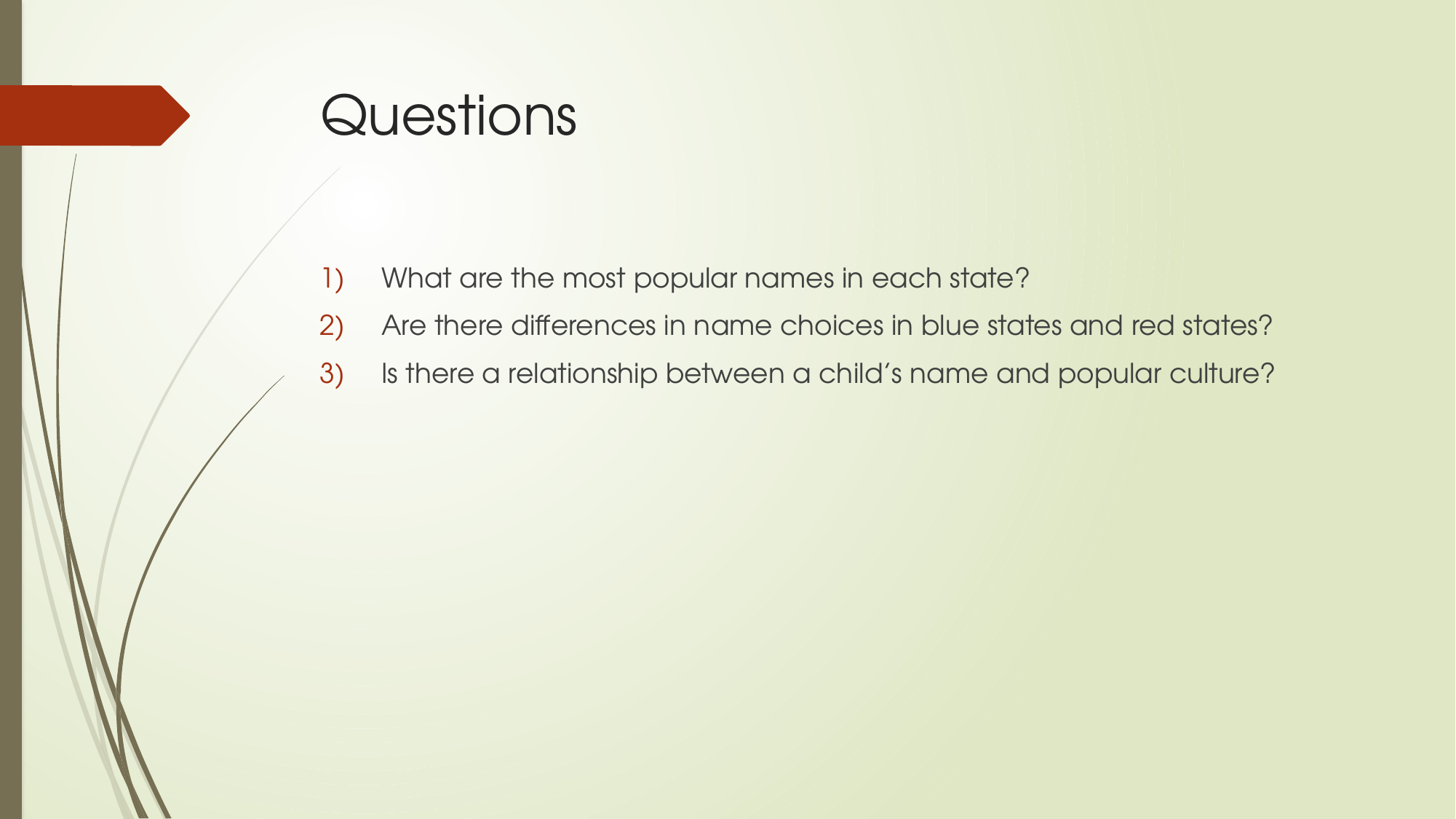

# Questions
What are the most popular names in each state?
Are there differences in name choices in blue states and red states?
Is there a relationship between a child’s name and popular culture?